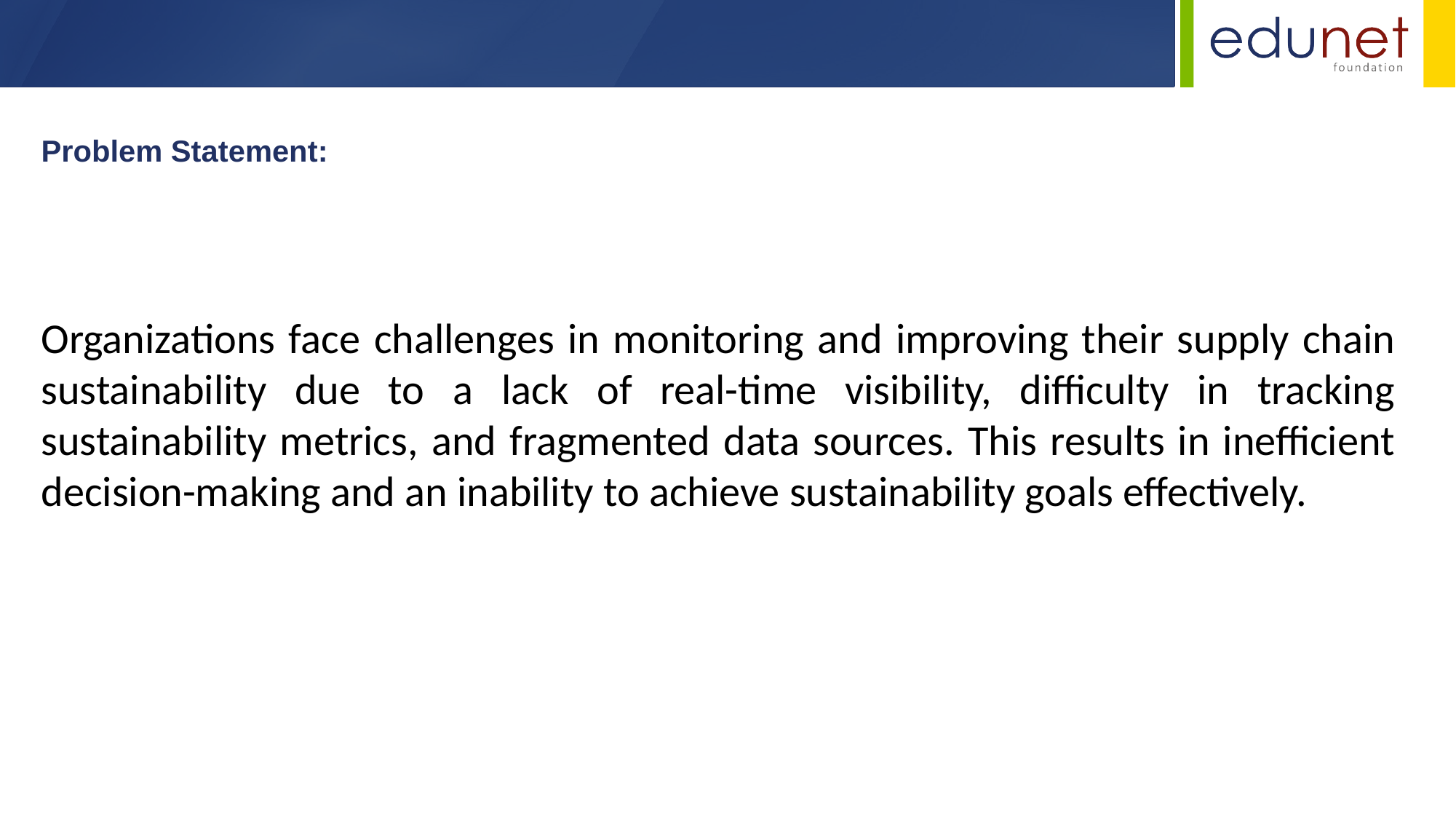

Problem Statement:
Organizations face challenges in monitoring and improving their supply chain sustainability due to a lack of real-time visibility, difficulty in tracking sustainability metrics, and fragmented data sources. This results in inefficient decision-making and an inability to achieve sustainability goals effectively.